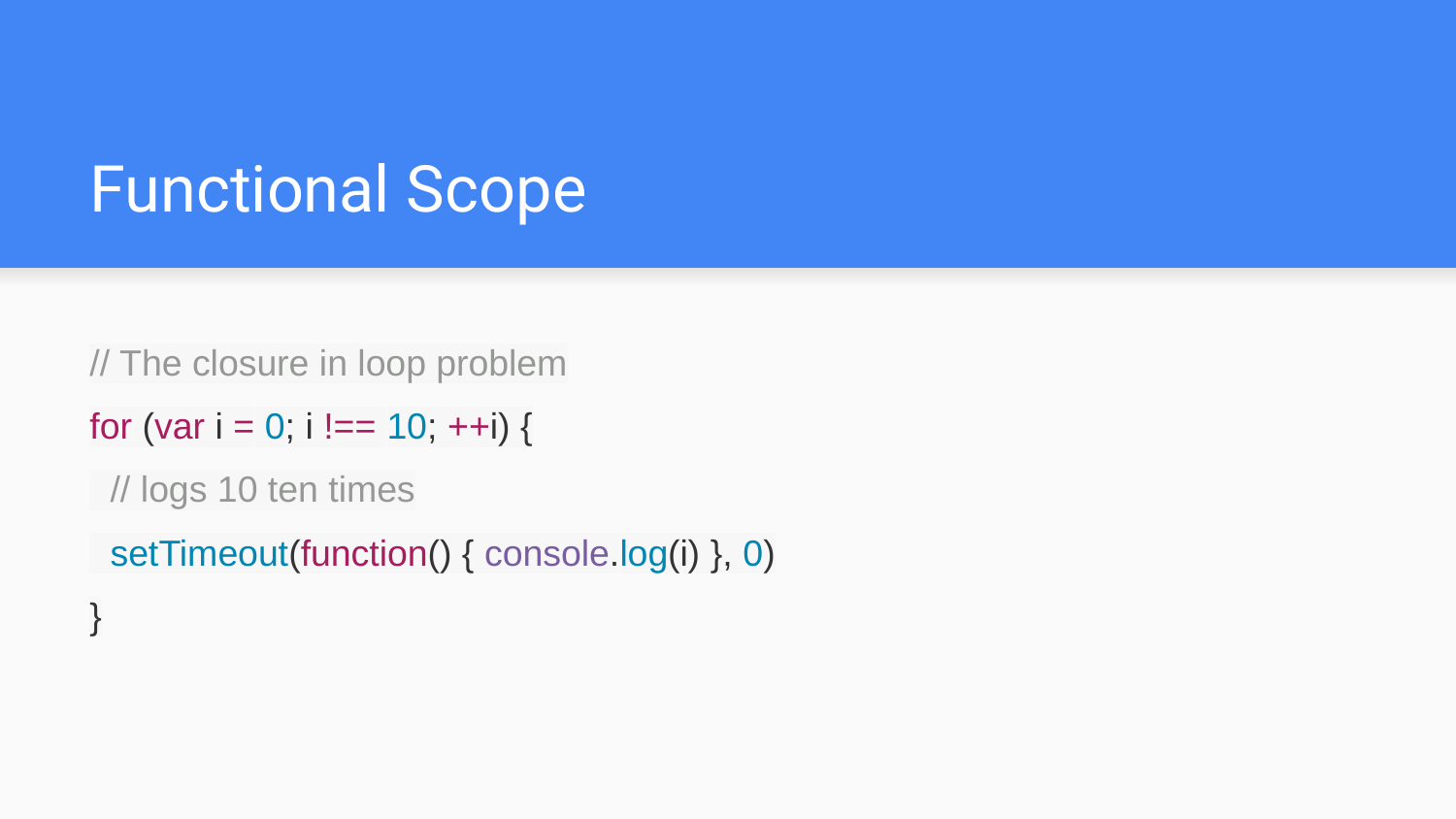

# Functional Scope
// The closure in loop problem
for (var i = 0; i !== 10; ++i) {
  // logs 10 ten times
  setTimeout(function() { console.log(i) }, 0)
}